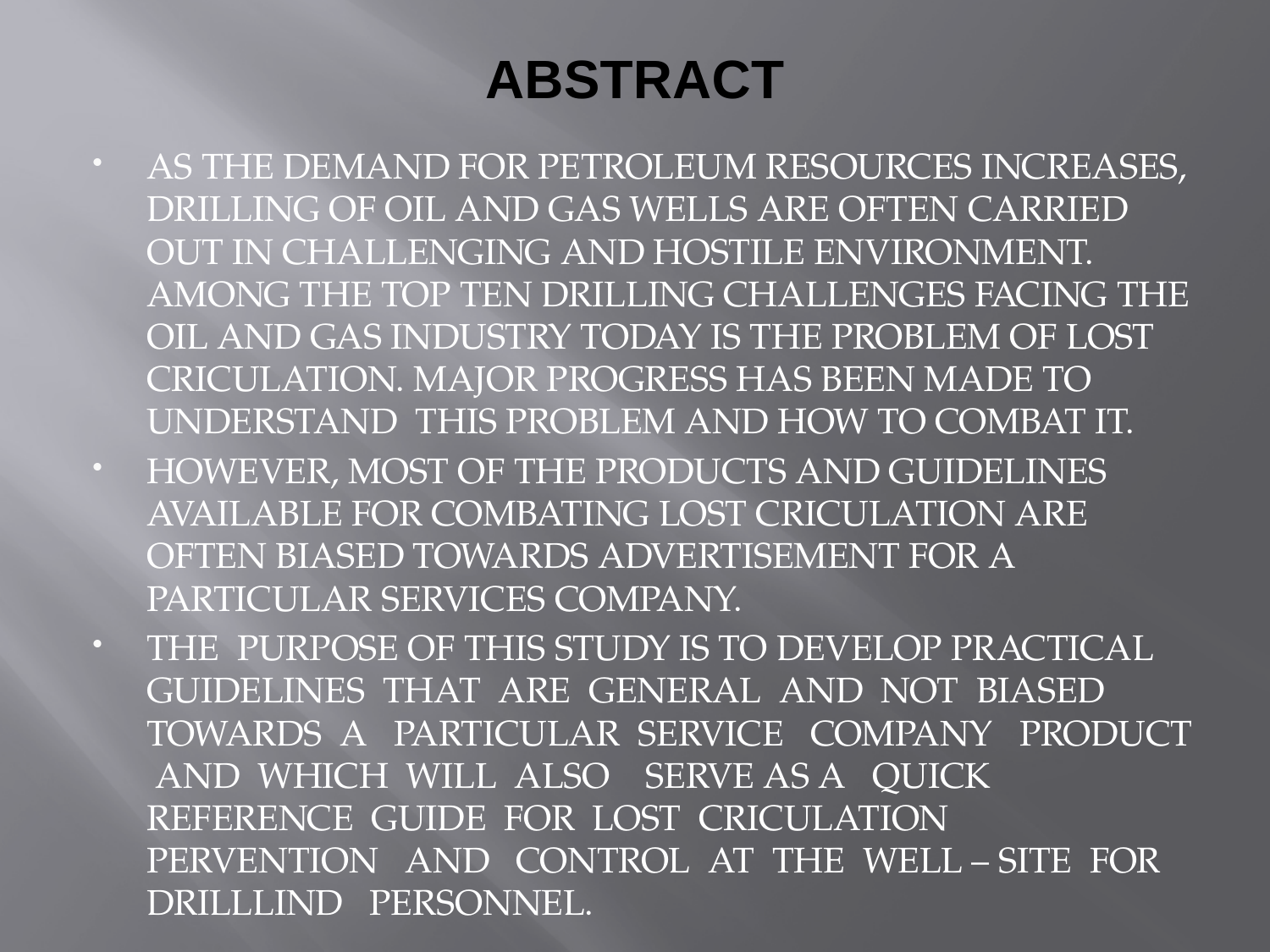

# ABSTRACT
AS THE DEMAND FOR PETROLEUM RESOURCES INCREASES, DRILLING OF OIL AND GAS WELLS ARE OFTEN CARRIED OUT IN CHALLENGING AND HOSTILE ENVIRONMENT. AMONG THE TOP TEN DRILLING CHALLENGES FACING THE OIL AND GAS INDUSTRY TODAY IS THE PROBLEM OF LOST CRICULATION. MAJOR PROGRESS HAS BEEN MADE TO UNDERSTAND  THIS PROBLEM AND HOW TO COMBAT IT.
HOWEVER, MOST OF THE PRODUCTS AND GUIDELINES AVAILABLE FOR COMBATING LOST CRICULATION ARE OFTEN BIASED TOWARDS ADVERTISEMENT FOR A PARTICULAR SERVICES COMPANY.
THE  PURPOSE OF THIS STUDY IS TO DEVELOP PRACTICAL   GUIDELINES  THAT  ARE  GENERAL  AND  NOT  BIASED  TOWARDS  A   PARTICULAR  SERVICE   COMPANY   PRODUCT  AND  WHICH  WILL  ALSO    SERVE AS A   QUICK  REFERENCE  GUIDE  FOR  LOST  CRICULATION   PERVENTION   AND   CONTROL  AT  THE  WELL – SITE  FOR  DRILLLIND   PERSONNEL.